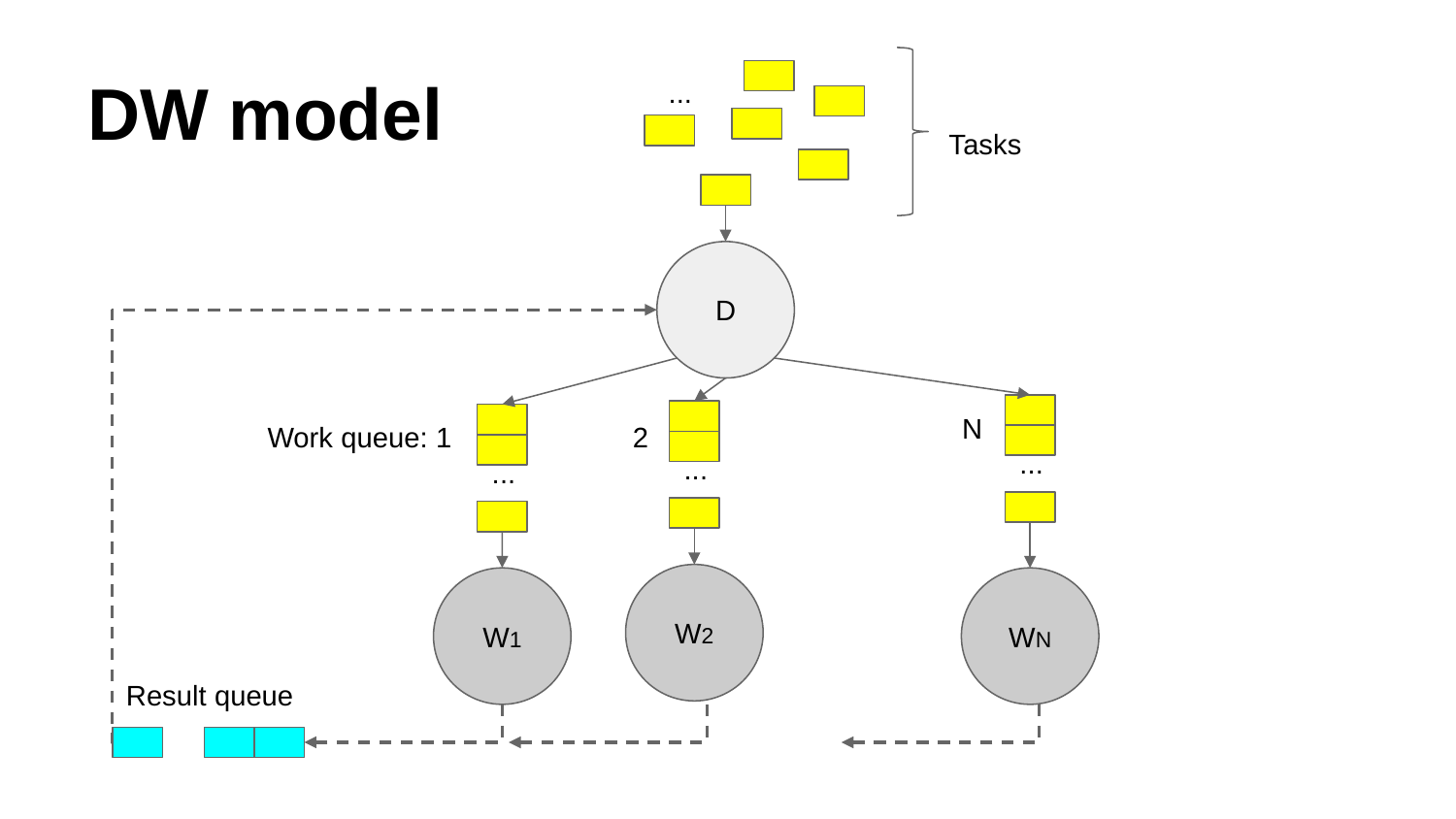

# DW model

...

Tasks

D

N

Work queue: 1
2

...

...
...

W2
W1
WN
Result queue